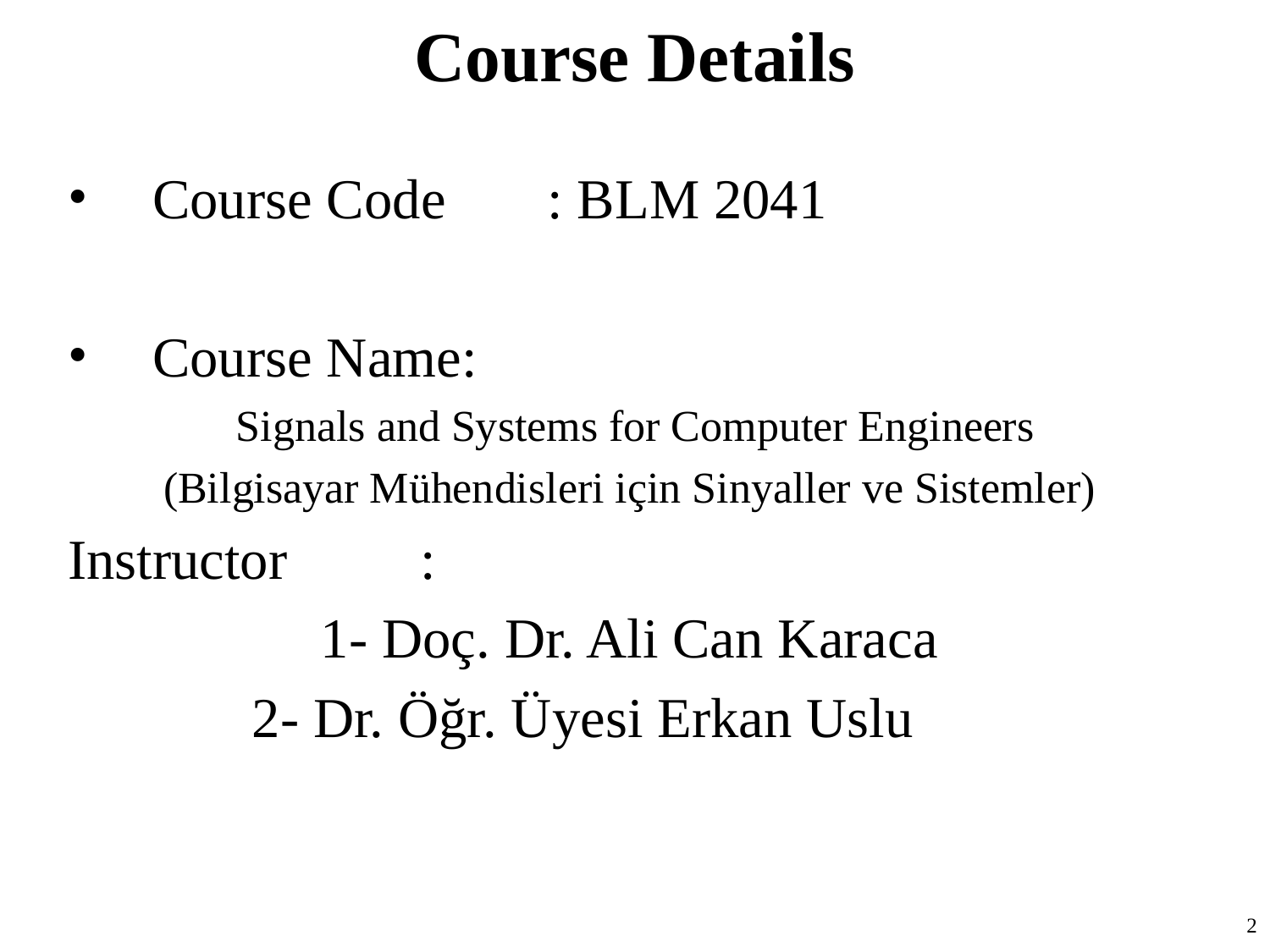

# Course Details
Course Code	 : BLM 2041

Course Name:
 Signals and Systems for Computer Engineers
(Bilgisayar Mühendisleri için Sinyaller ve Sistemler)
Instructor	 :
1- Doç. Dr. Ali Can Karaca
             2- Dr. Öğr. Üyesi Erkan Uslu

2